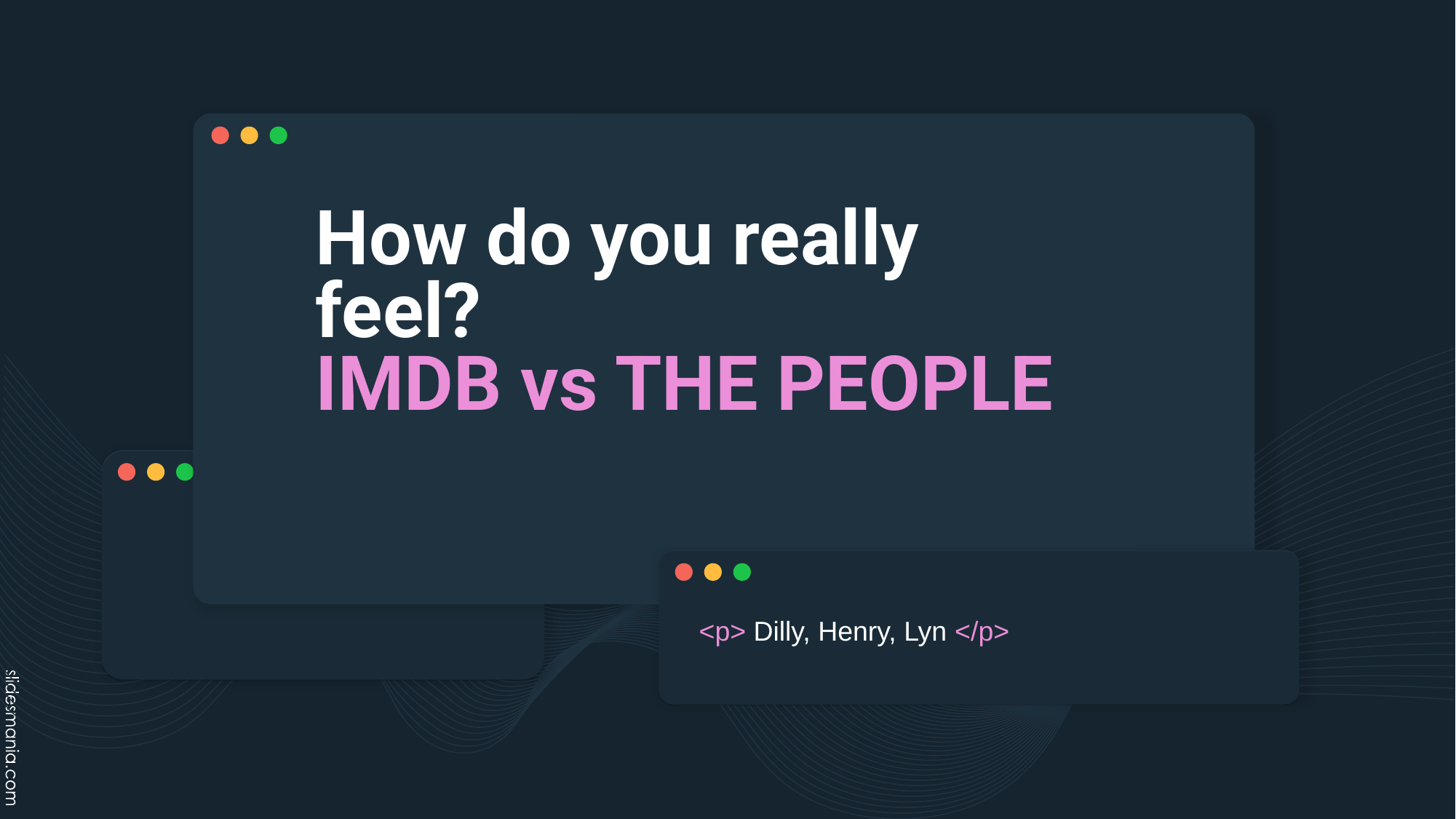

# How do you really feel?
IMDB vs THE PEOPLE
<p> Dilly, Henry, Lyn </p>